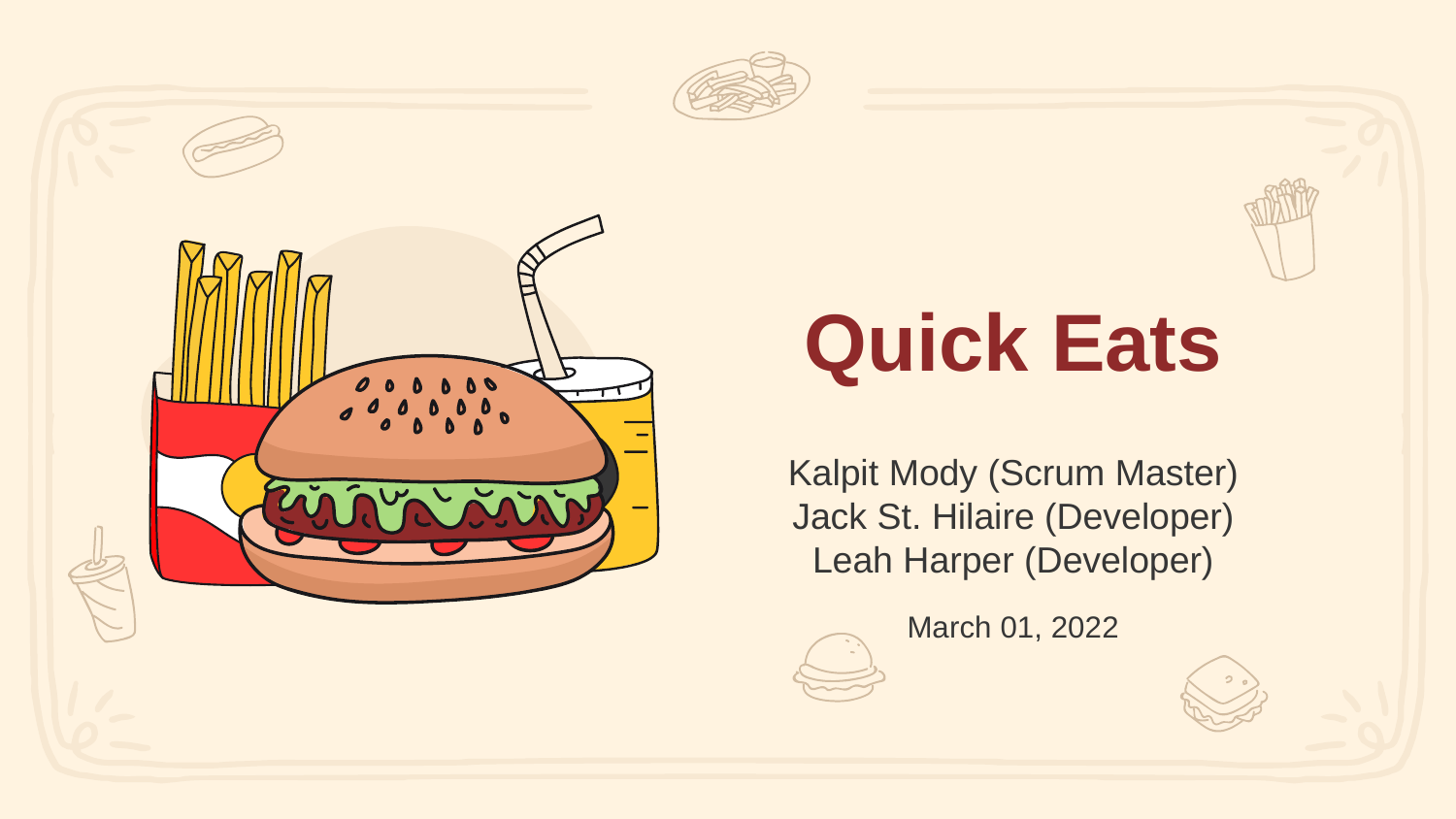

# Quick Eats
Kalpit Mody (Scrum Master)
Jack St. Hilaire (Developer)
Leah Harper (Developer)
March 01, 2022